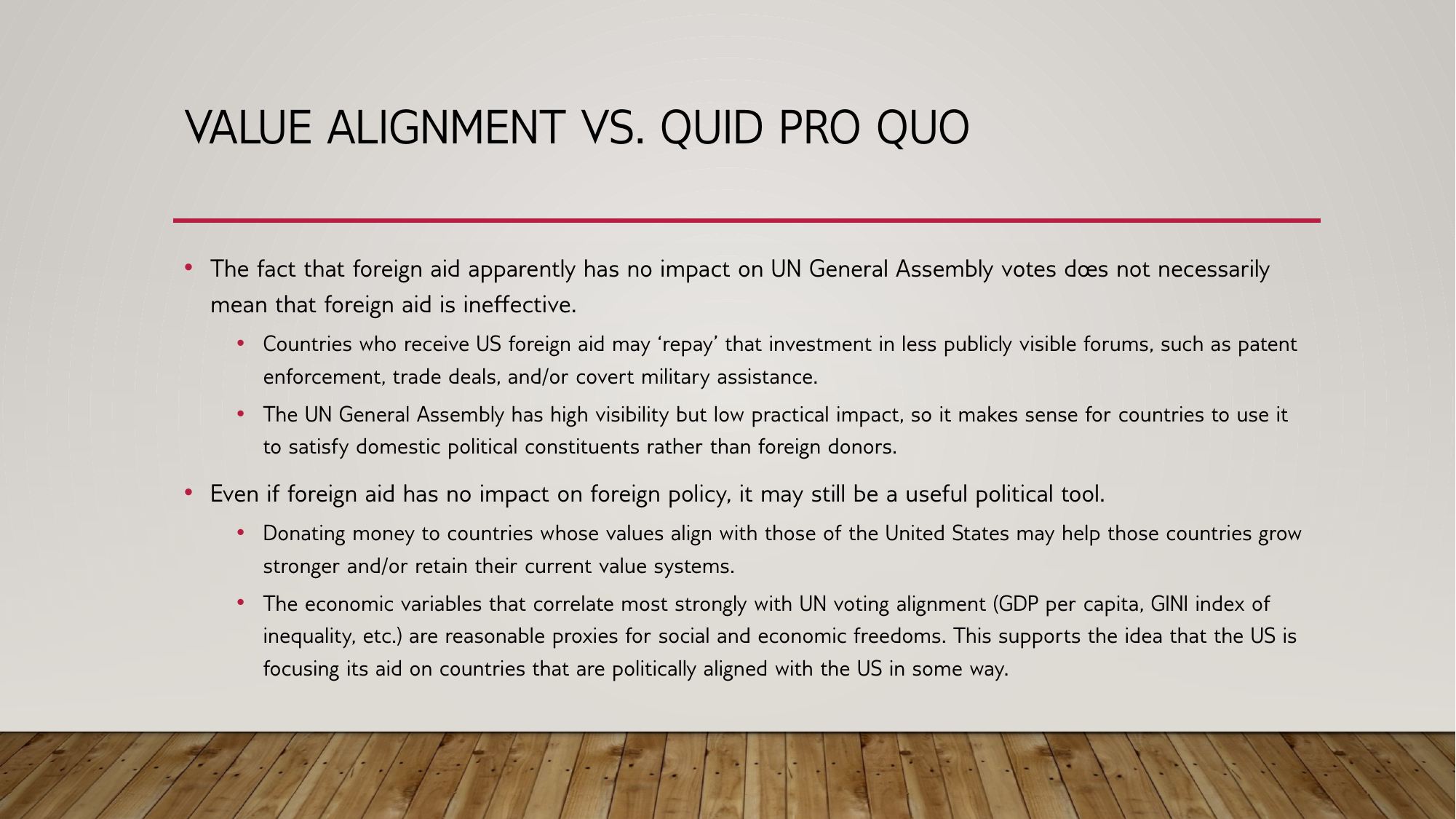

# Value alignment vs. quid pro quo
The fact that foreign aid apparently has no impact on UN General Assembly votes does not necessarily mean that foreign aid is ineffective.
Countries who receive US foreign aid may ‘repay’ that investment in less publicly visible forums, such as patent enforcement, trade deals, and/or covert military assistance.
The UN General Assembly has high visibility but low practical impact, so it makes sense for countries to use it to satisfy domestic political constituents rather than foreign donors.
Even if foreign aid has no impact on foreign policy, it may still be a useful political tool.
Donating money to countries whose values align with those of the United States may help those countries grow stronger and/or retain their current value systems.
The economic variables that correlate most strongly with UN voting alignment (GDP per capita, GINI index of inequality, etc.) are reasonable proxies for social and economic freedoms. This supports the idea that the US is focusing its aid on countries that are politically aligned with the US in some way.